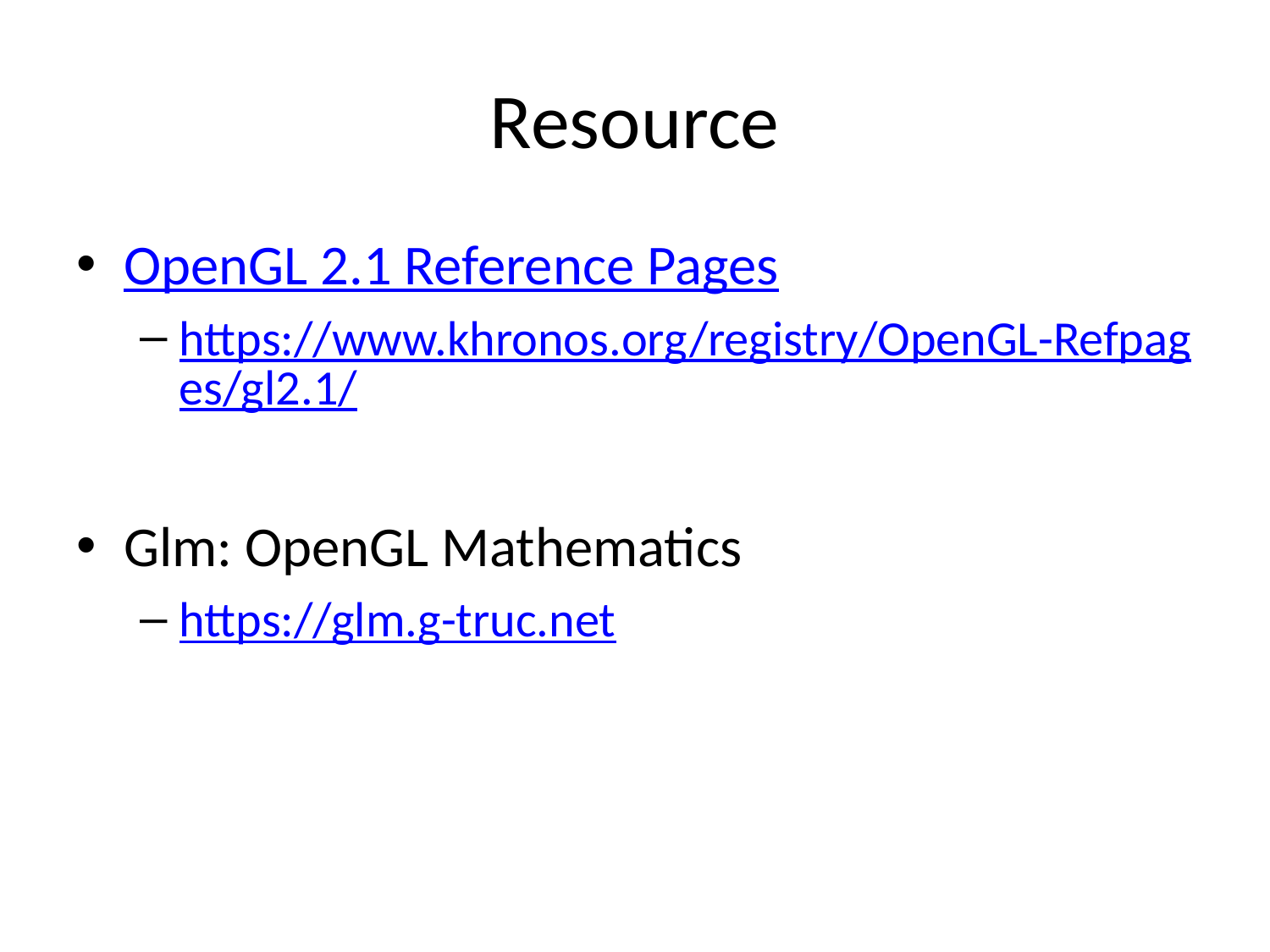

# Resource
OpenGL 2.1 Reference Pages
https://www.khronos.org/registry/OpenGL-Refpages/gl2.1/

Glm: OpenGL Mathematics
https://glm.g-truc.net